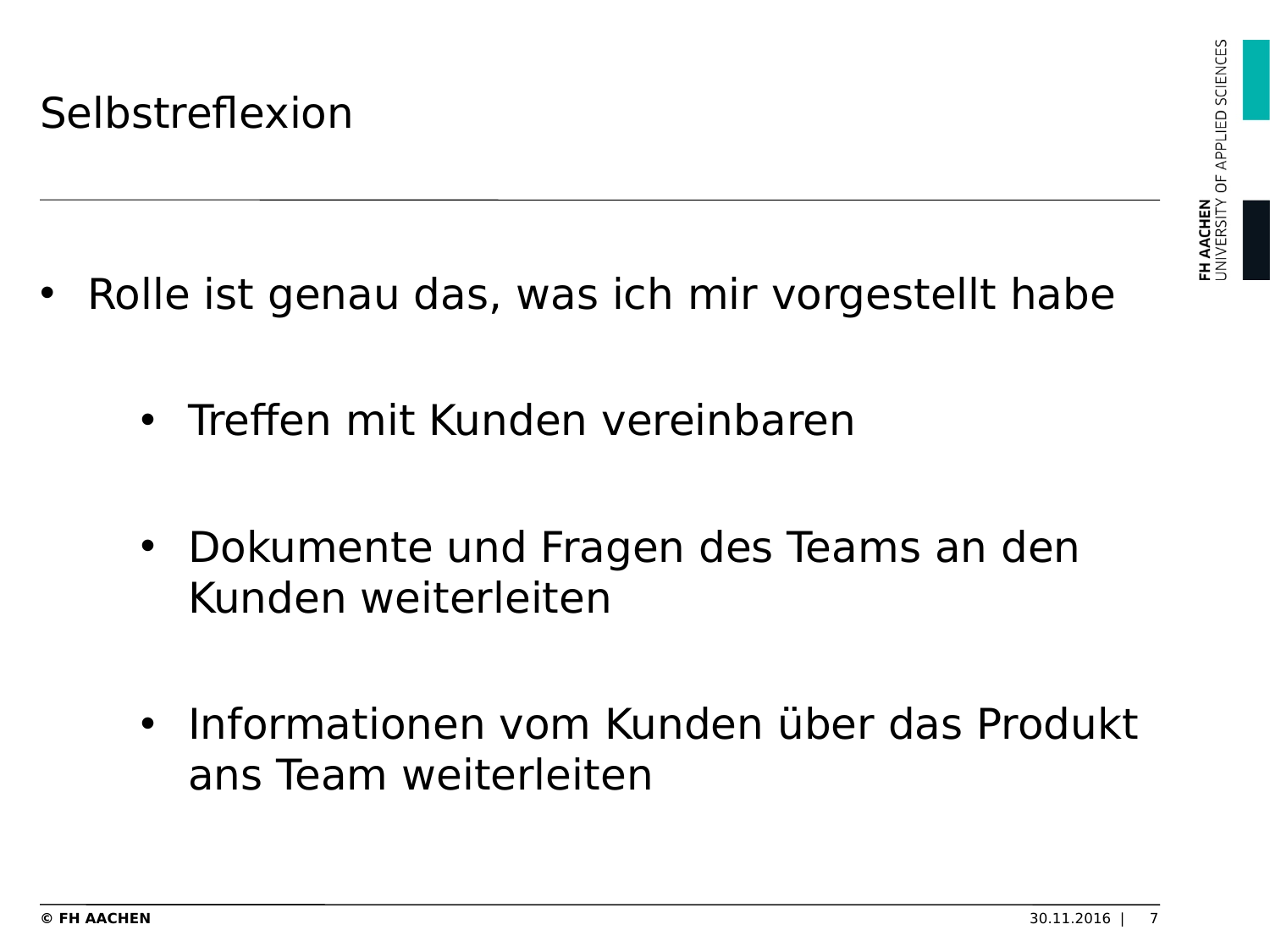

# Selbstreflexion

Rolle ist genau das, was ich mir vorgestellt habe

Treffen mit Kunden vereinbaren

Dokumente und Fragen des Teams an den Kunden weiterleiten

Informationen vom Kunden über das Produkt ans Team weiterleiten
© FH AACHEN
30.11.2016  |
7